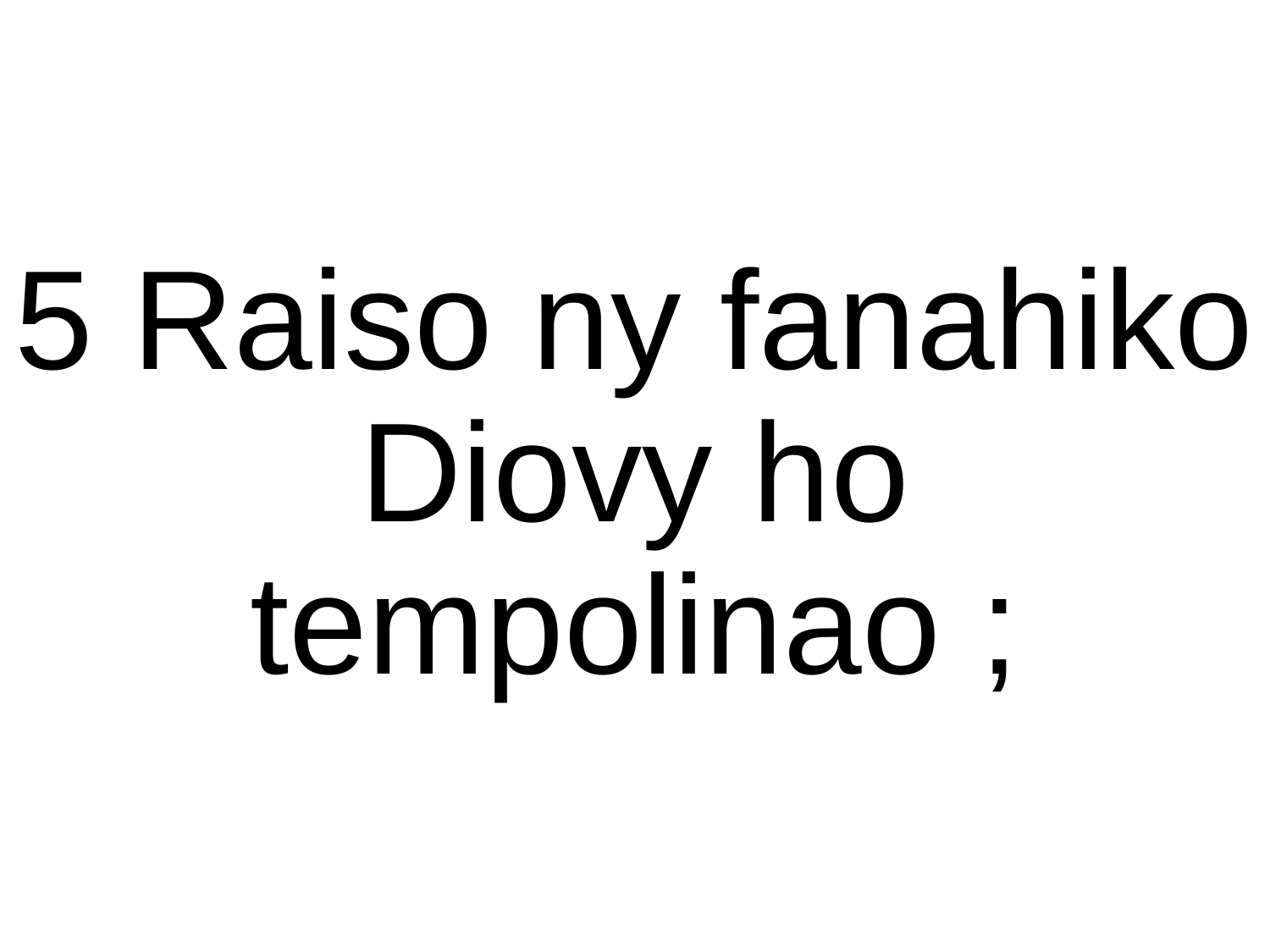

5 Raiso ny fanahiko
Diovy ho tempolinao ;